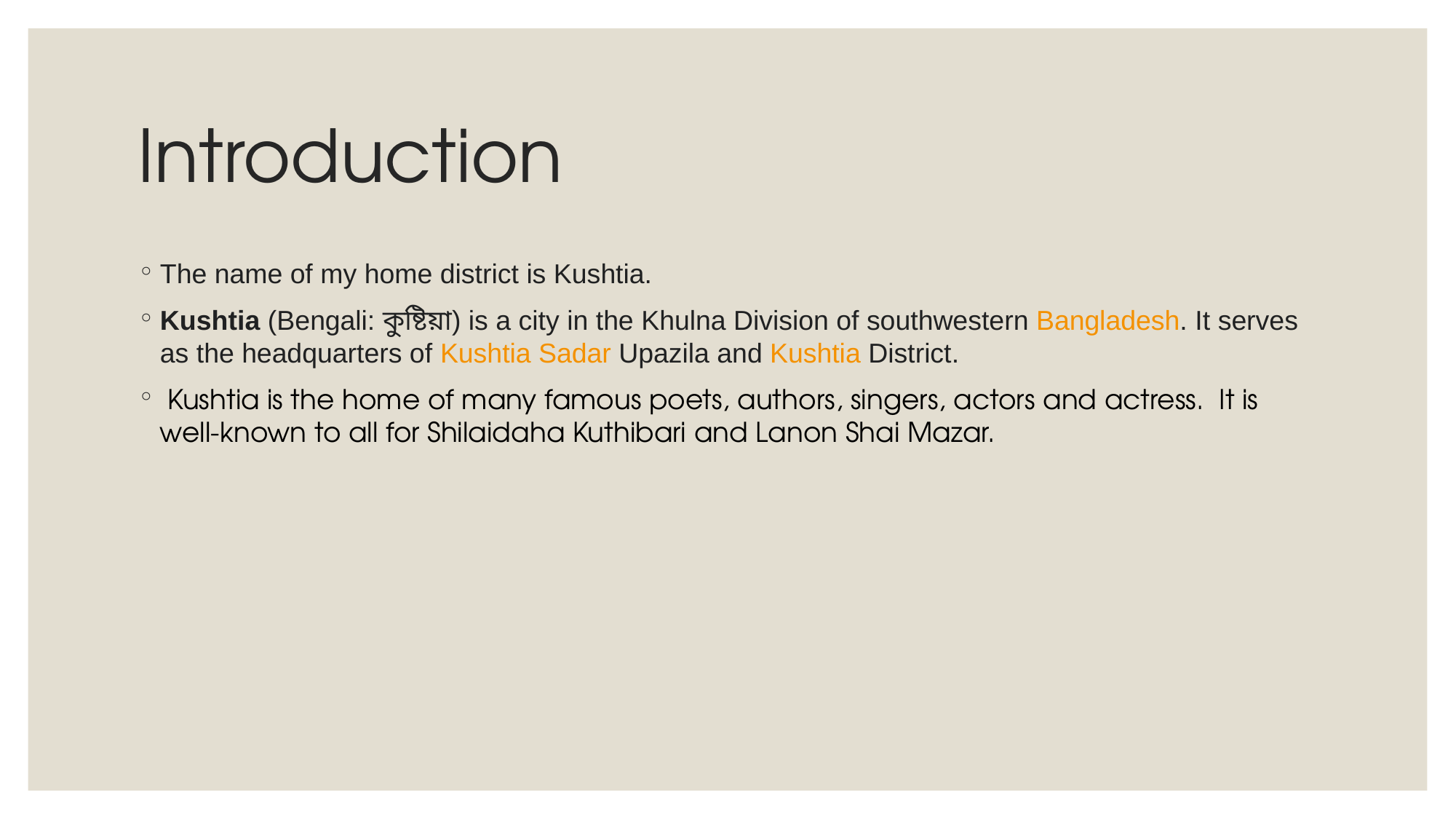

# Introduction
The name of my home district is Kushtia.
Kushtia (Bengali: কুষ্টিয়া) is a city in the Khulna Division of southwestern Bangladesh. It serves as the headquarters of Kushtia Sadar Upazila and Kushtia District.
 Kushtia is the home of many famous poets, authors, singers, actors and actress.  It is well-known to all for Shilaidaha Kuthibari and Lanon Shai Mazar.